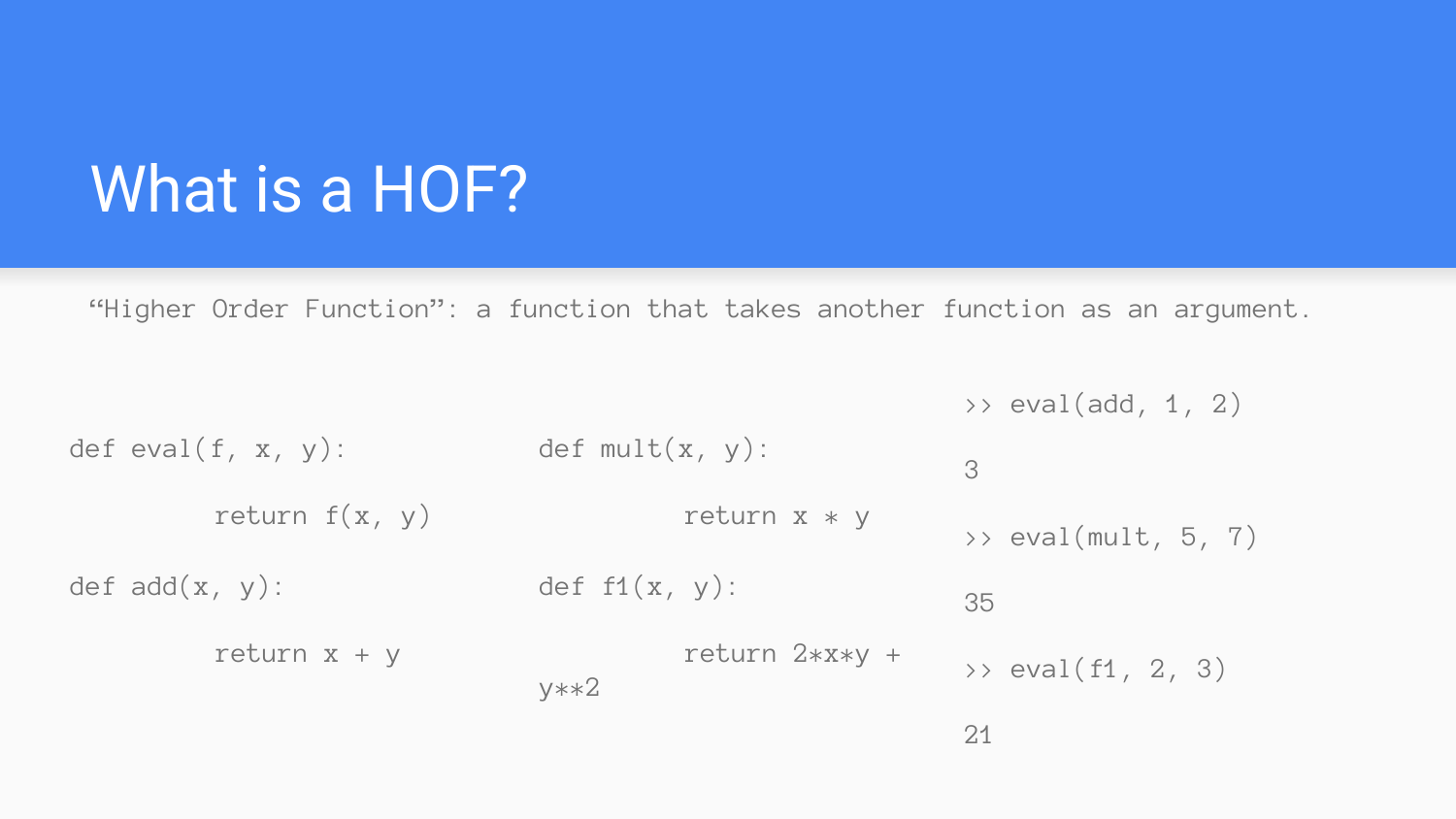

# What is a HOF?
“Higher Order Function”: a function that takes another function as an argument.

>> eval(add, 1, 2)
3
>> eval(mult, 5, 7)
35
>> eval(f1, 2, 3)
21
def eval(f, x, y):
	return f(x, y)
def mult(x, y):
	return x * y
def add(x, y):
	return x + y
def f1(x, y):
	return 2*x*y + y**2